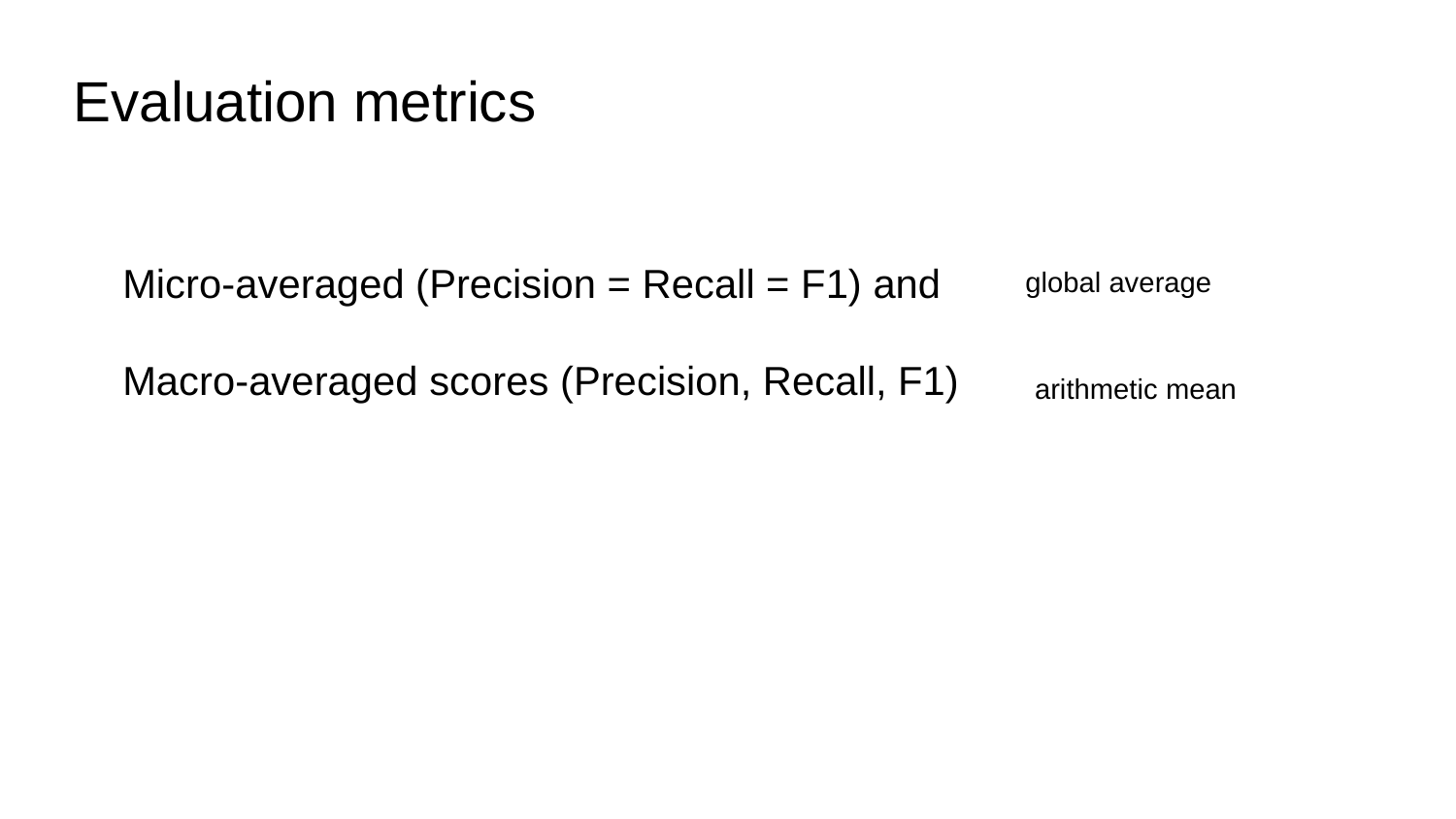

# Evaluation metrics

Micro-averaged (Precision = Recall = F1) and

Macro-averaged scores (Precision, Recall, F1)
global average
arithmetic mean